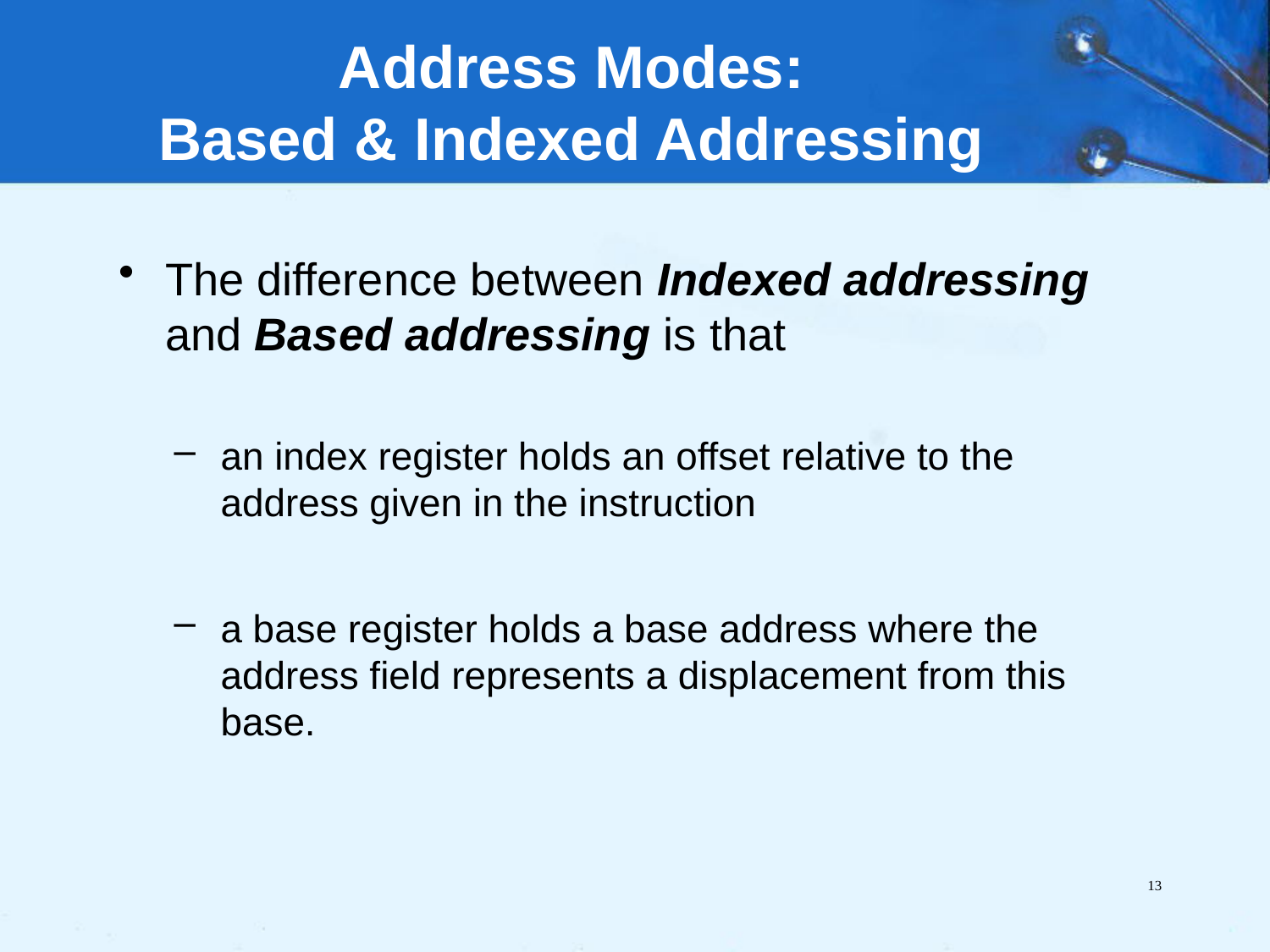

# Address Modes: Based & Indexed Addressing
The difference between Indexed addressing and Based addressing is that

an index register holds an offset relative to the address given in the instruction

a base register holds a base address where the address field represents a displacement from this base.
13